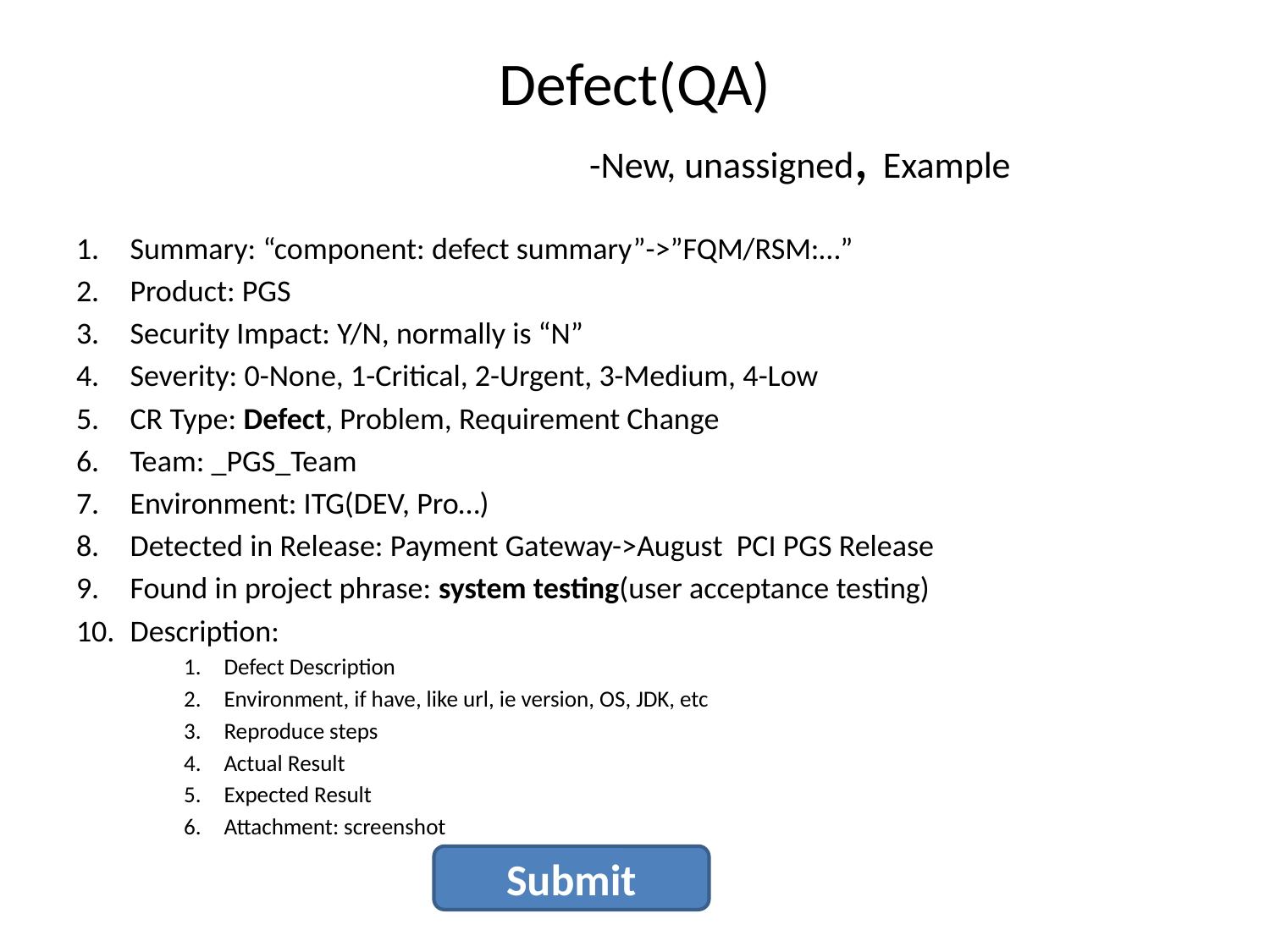

# Defect(QA) -New, unassigned, Example
Summary: “component: defect summary”->”FQM/RSM:…”
Product: PGS
Security Impact: Y/N, normally is “N”
Severity: 0-None, 1-Critical, 2-Urgent, 3-Medium, 4-Low
CR Type: Defect, Problem, Requirement Change
Team: _PGS_Team
Environment: ITG(DEV, Pro…)
Detected in Release: Payment Gateway->August  PCI PGS Release
Found in project phrase: system testing(user acceptance testing)
Description:
Defect Description
Environment, if have, like url, ie version, OS, JDK, etc
Reproduce steps
Actual Result
Expected Result
Attachment: screenshot

Submit